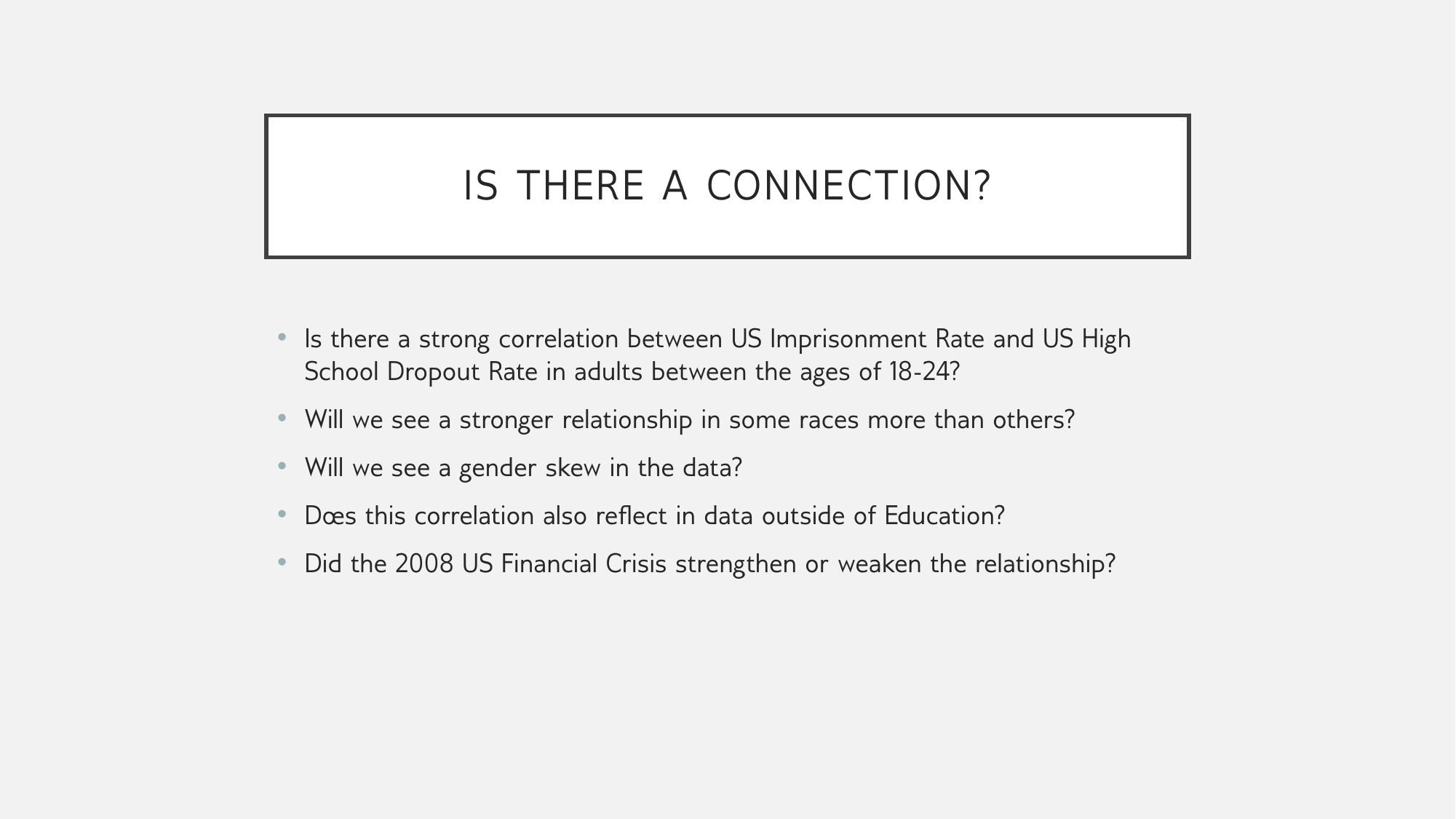

# is there a connection?
Is there a strong correlation between US Imprisonment Rate and US High School Dropout Rate in adults between the ages of 18-24?
Will we see a stronger relationship in some races more than others?
Will we see a gender skew in the data?
Does this correlation also reflect in data outside of Education?
Did the 2008 US Financial Crisis strengthen or weaken the relationship?